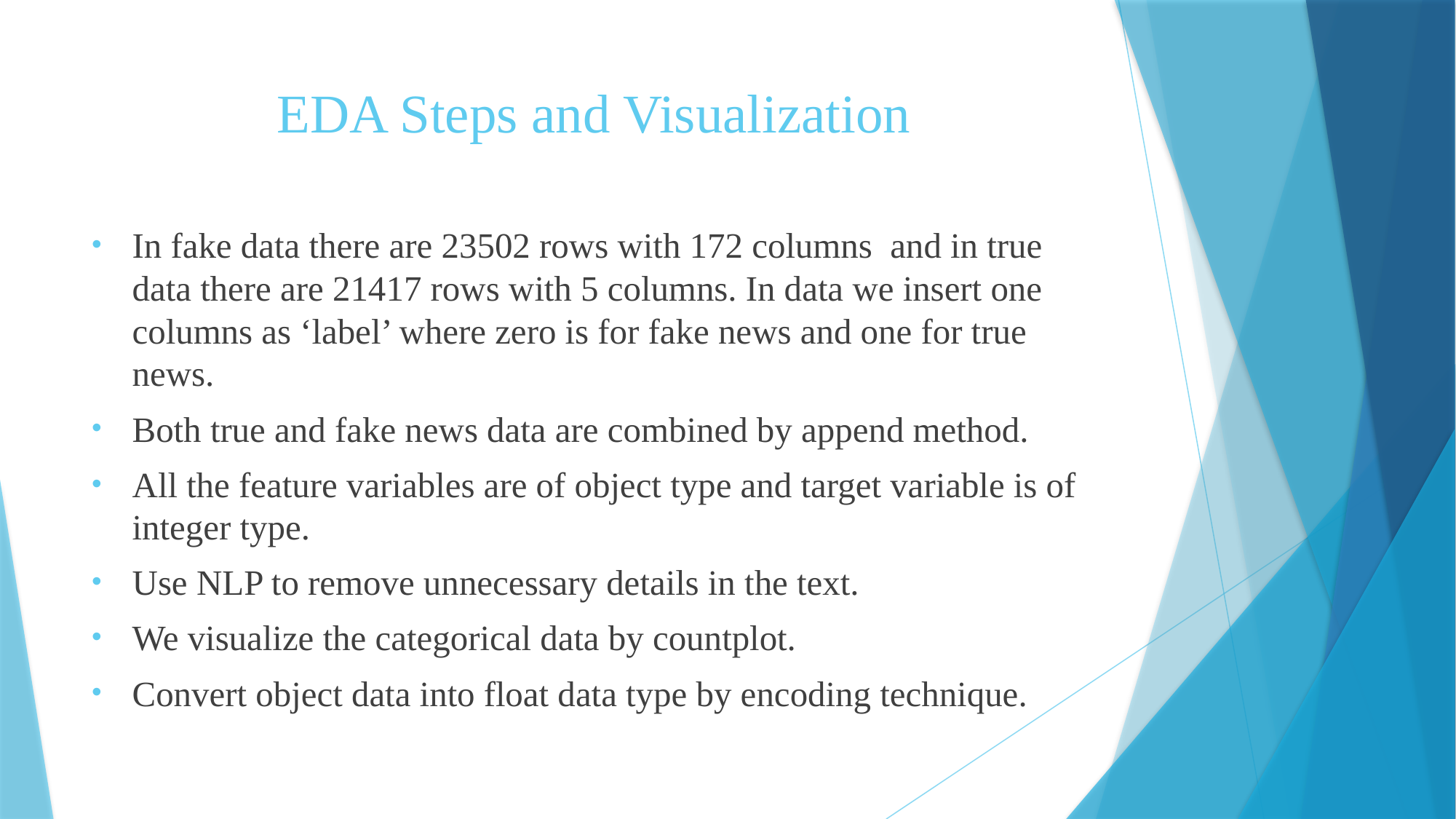

# EDA Steps and Visualization
In fake data there are 23502 rows with 172 columns  and in true data there are 21417 rows with 5 columns. In data we insert one columns as ‘label’ where zero is for fake news and one for true news.
Both true and fake news data are combined by append method.
All the feature variables are of object type and target variable is of integer type.
Use NLP to remove unnecessary details in the text.
We visualize the categorical data by countplot.
Convert object data into float data type by encoding technique.